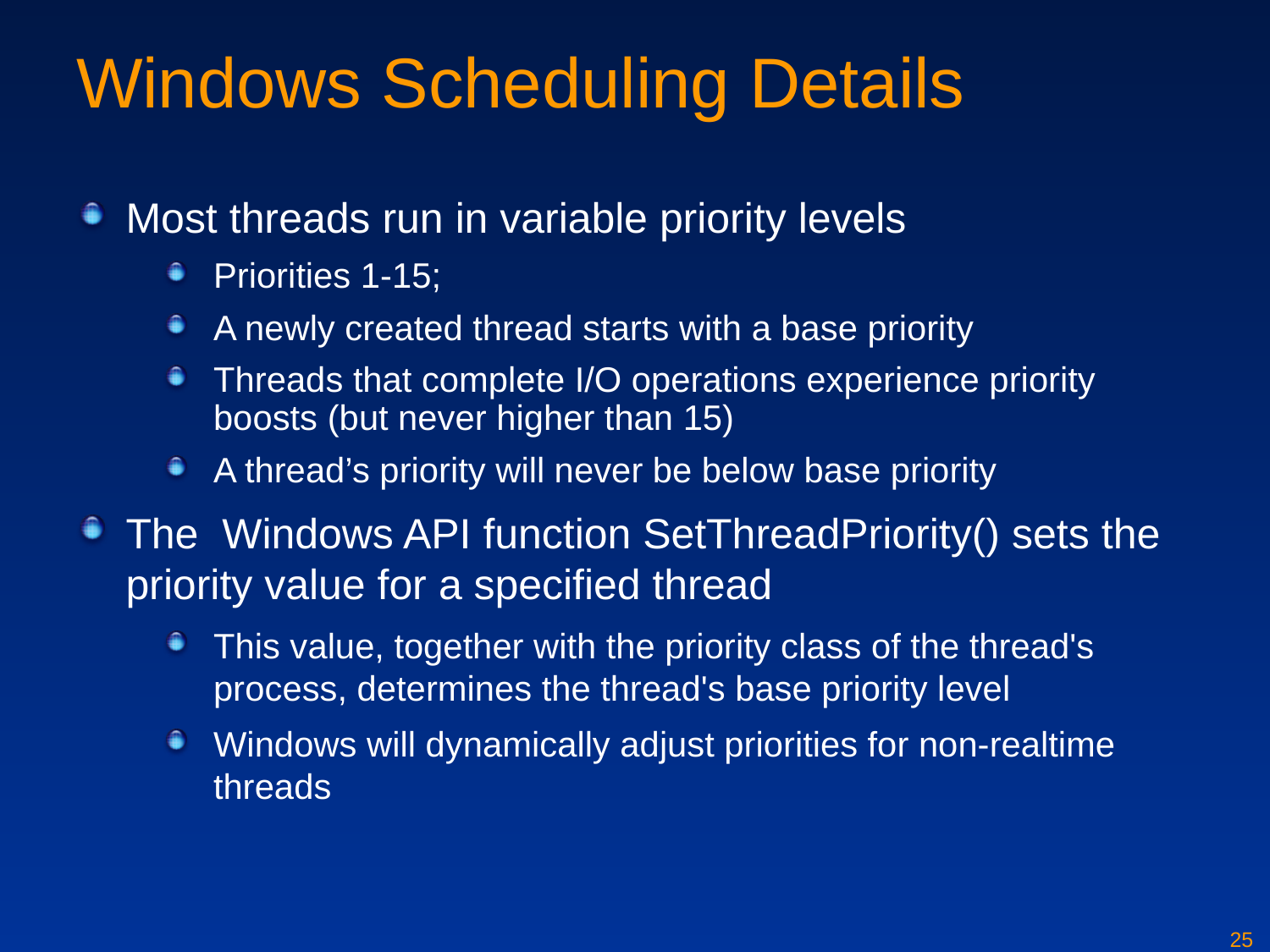

# Windows Scheduling Details
Most threads run in variable priority levels
Priorities 1-15;
A newly created thread starts with a base priority
Threads that complete I/O operations experience priority boosts (but never higher than 15)
A thread’s priority will never be below base priority
The  Windows API function SetThreadPriority() sets the priority value for a specified thread
This value, together with the priority class of the thread's process, determines the thread's base priority level
Windows will dynamically adjust priorities for non-realtime threads
25